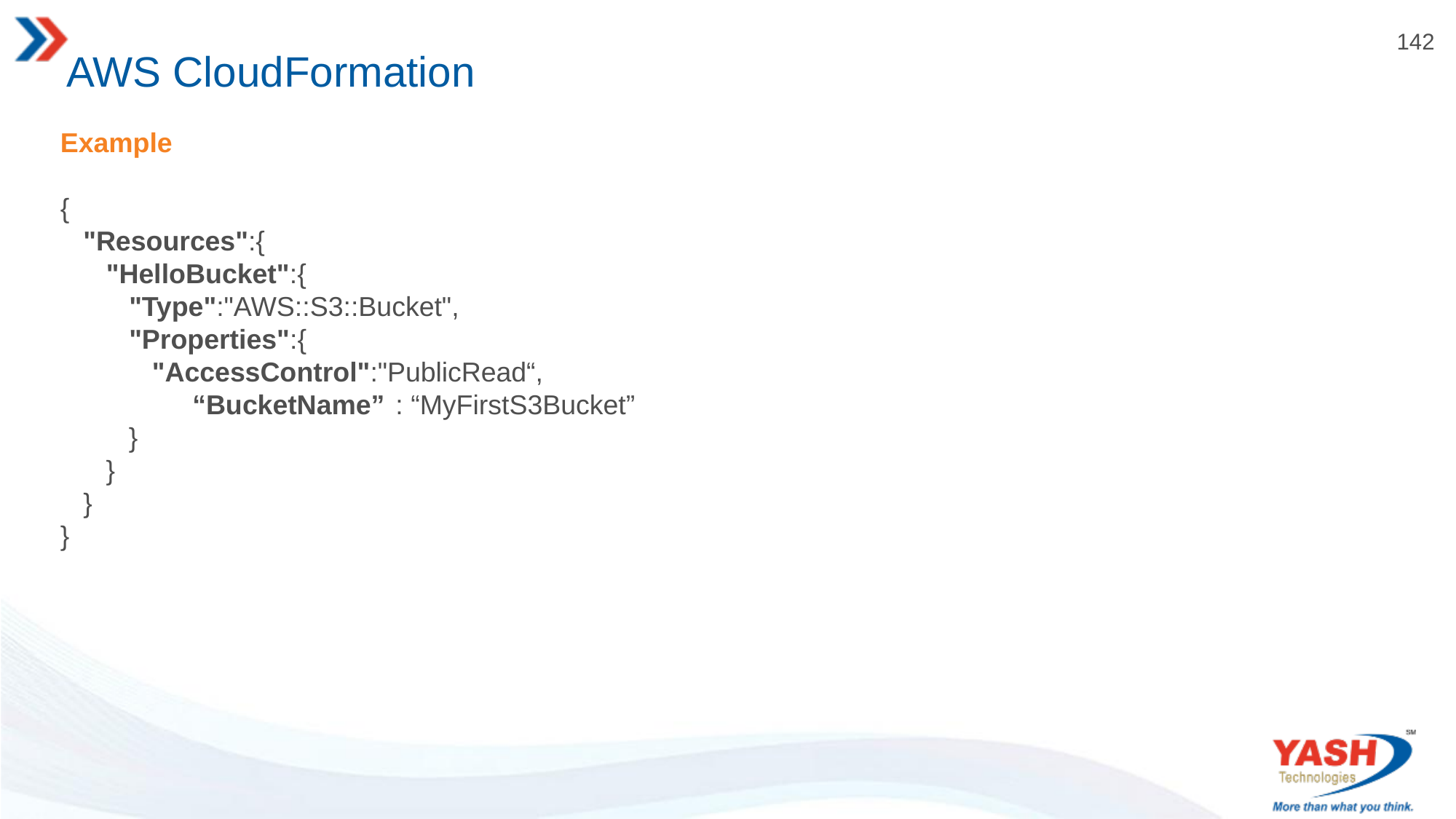

# AWS CloudFormation
Example
{  
   "Resources":{  
      "HelloBucket":{  
         "Type":"AWS::S3::Bucket",
         "Properties":{  
            "AccessControl":"PublicRead“,
	   “BucketName”	 : “MyFirstS3Bucket”
         }
      }
   }
}